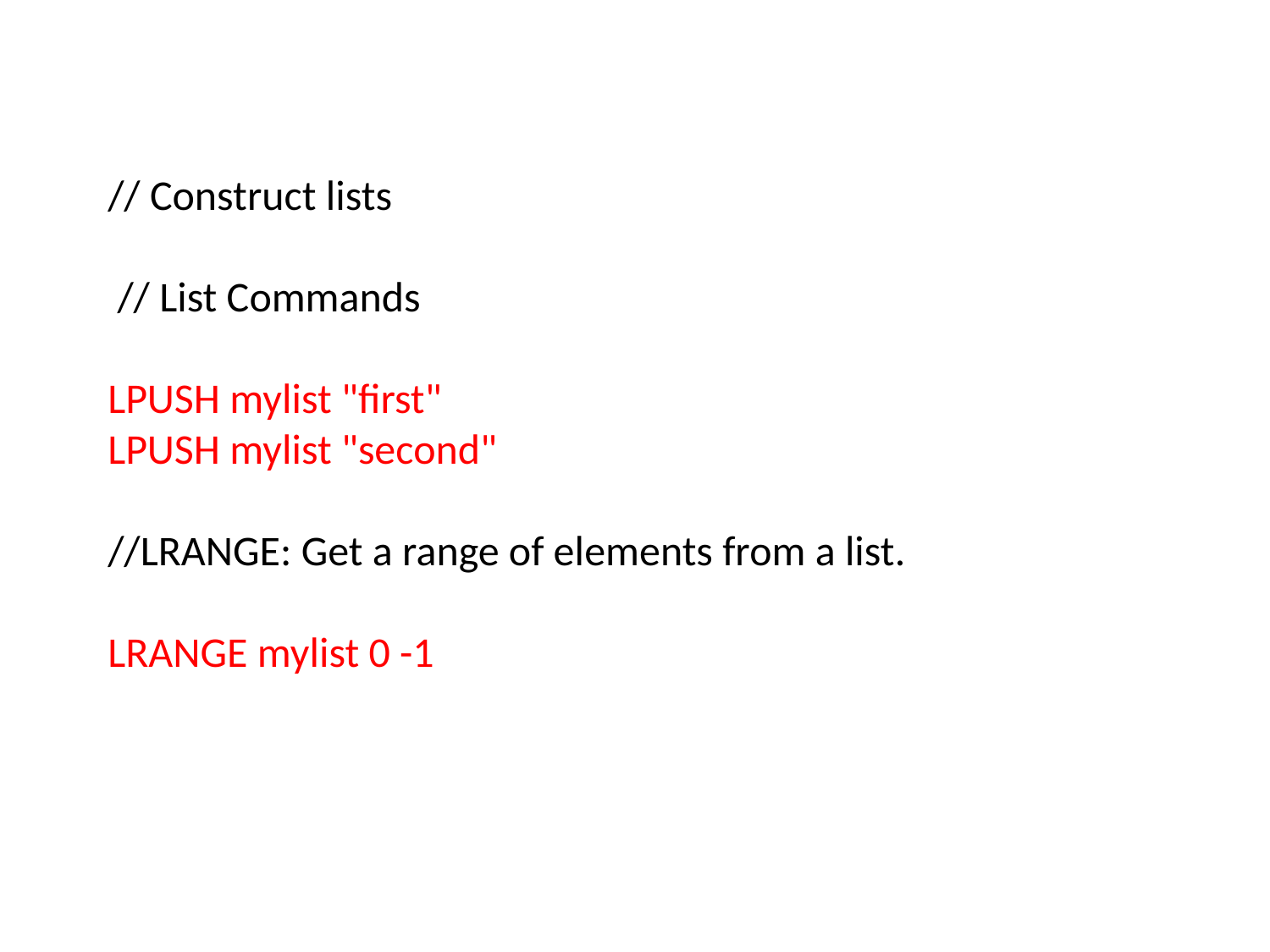

// Construct lists

 // List Commands

LPUSH mylist "first"
LPUSH mylist "second"

//LRANGE: Get a range of elements from a list.

LRANGE mylist 0 -1